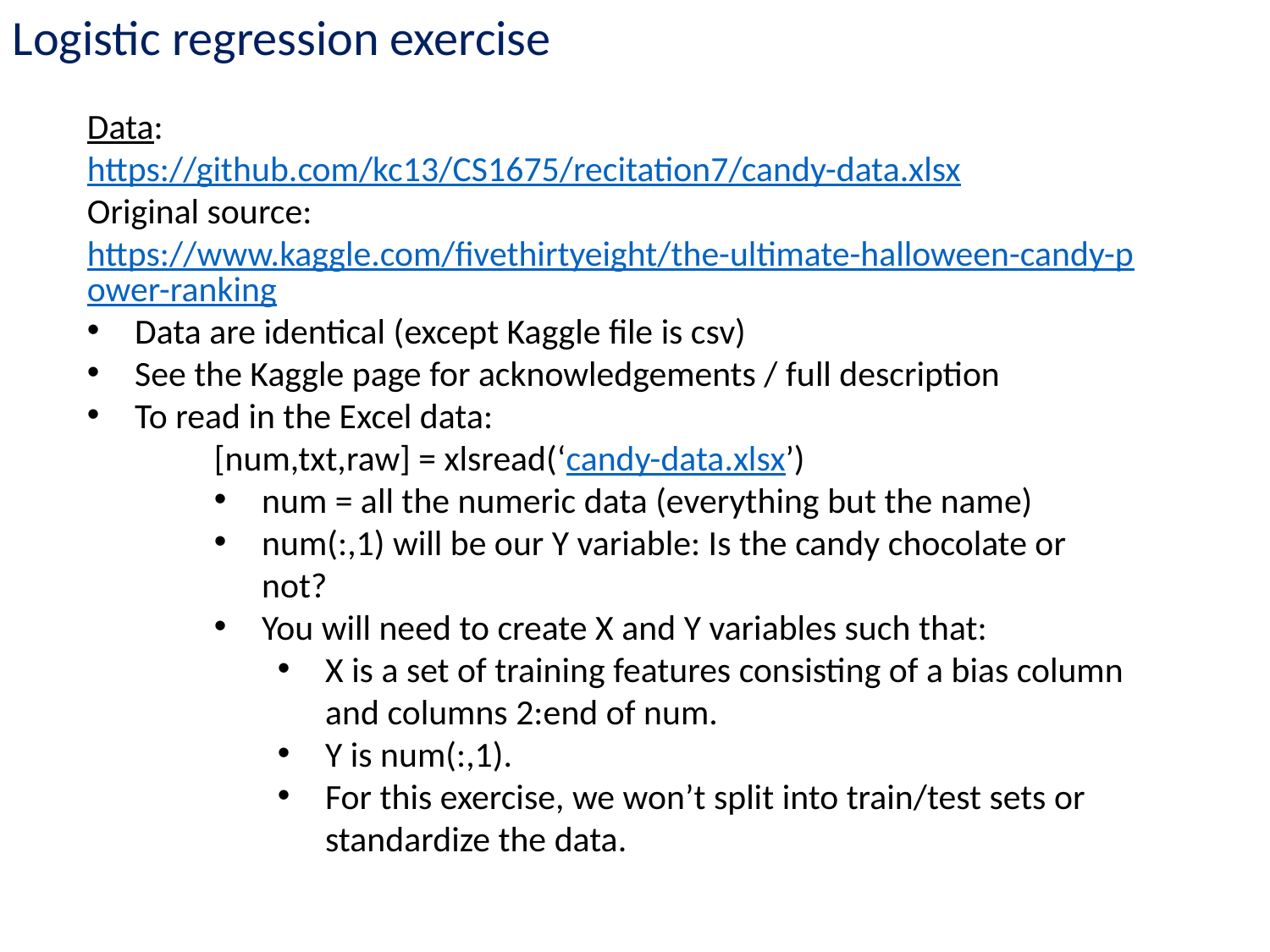

Logistic regression exercise
Data:
https://github.com/kc13/CS1675/recitation7/candy-data.xlsx
Original source:
https://www.kaggle.com/fivethirtyeight/the-ultimate-halloween-candy-power-ranking
Data are identical (except Kaggle file is csv)
See the Kaggle page for acknowledgements / full description
To read in the Excel data:
[num,txt,raw] = xlsread(‘candy-data.xlsx’)
num = all the numeric data (everything but the name)
num(:,1) will be our Y variable: Is the candy chocolate or not?
You will need to create X and Y variables such that:
X is a set of training features consisting of a bias column and columns 2:end of num.
Y is num(:,1).
For this exercise, we won’t split into train/test sets or standardize the data.